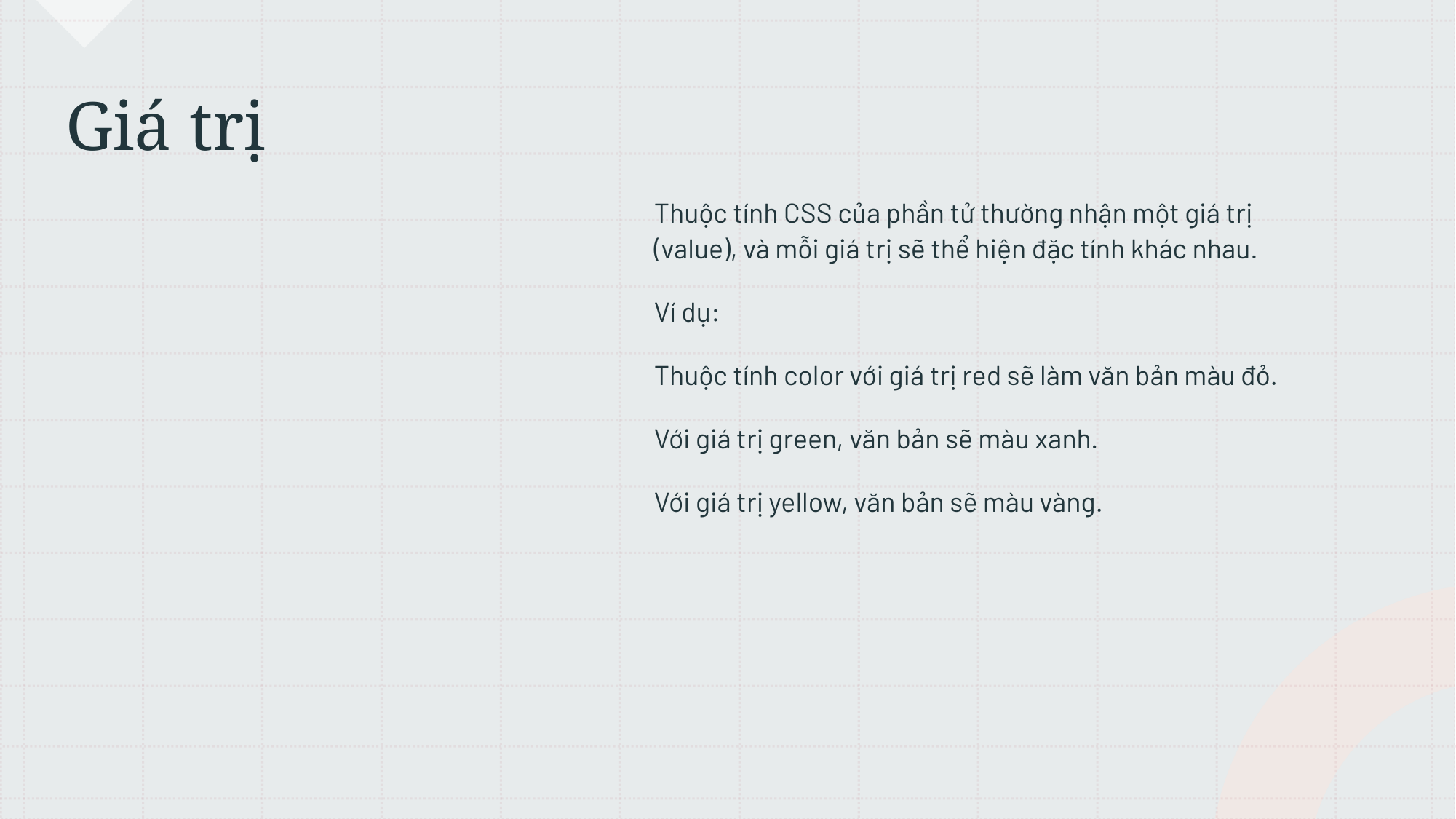

# Giá trị
Thuộc tính CSS của phần tử thường nhận một giá trị (value), và mỗi giá trị sẽ thể hiện đặc tính khác nhau.
Ví dụ:
Thuộc tính color với giá trị red sẽ làm văn bản màu đỏ.
Với giá trị green, văn bản sẽ màu xanh.
Với giá trị yellow, văn bản sẽ màu vàng.